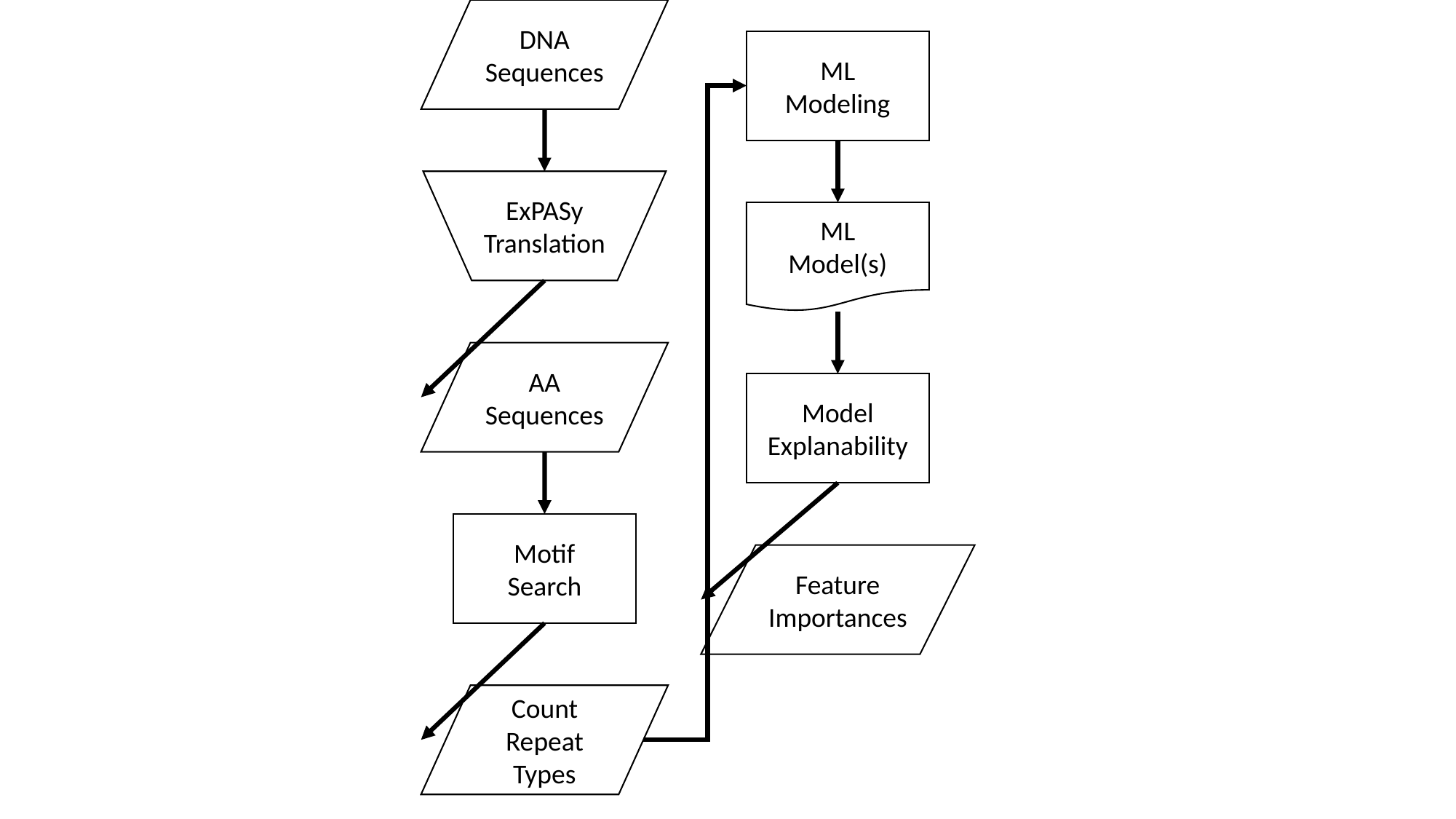

DNA Sequences
ML
Modeling
ExPASy Translation
ML
Model(s)
AA
Sequences
Model Explanability
Motif
Search
Feature Importances
Count Repeat Types